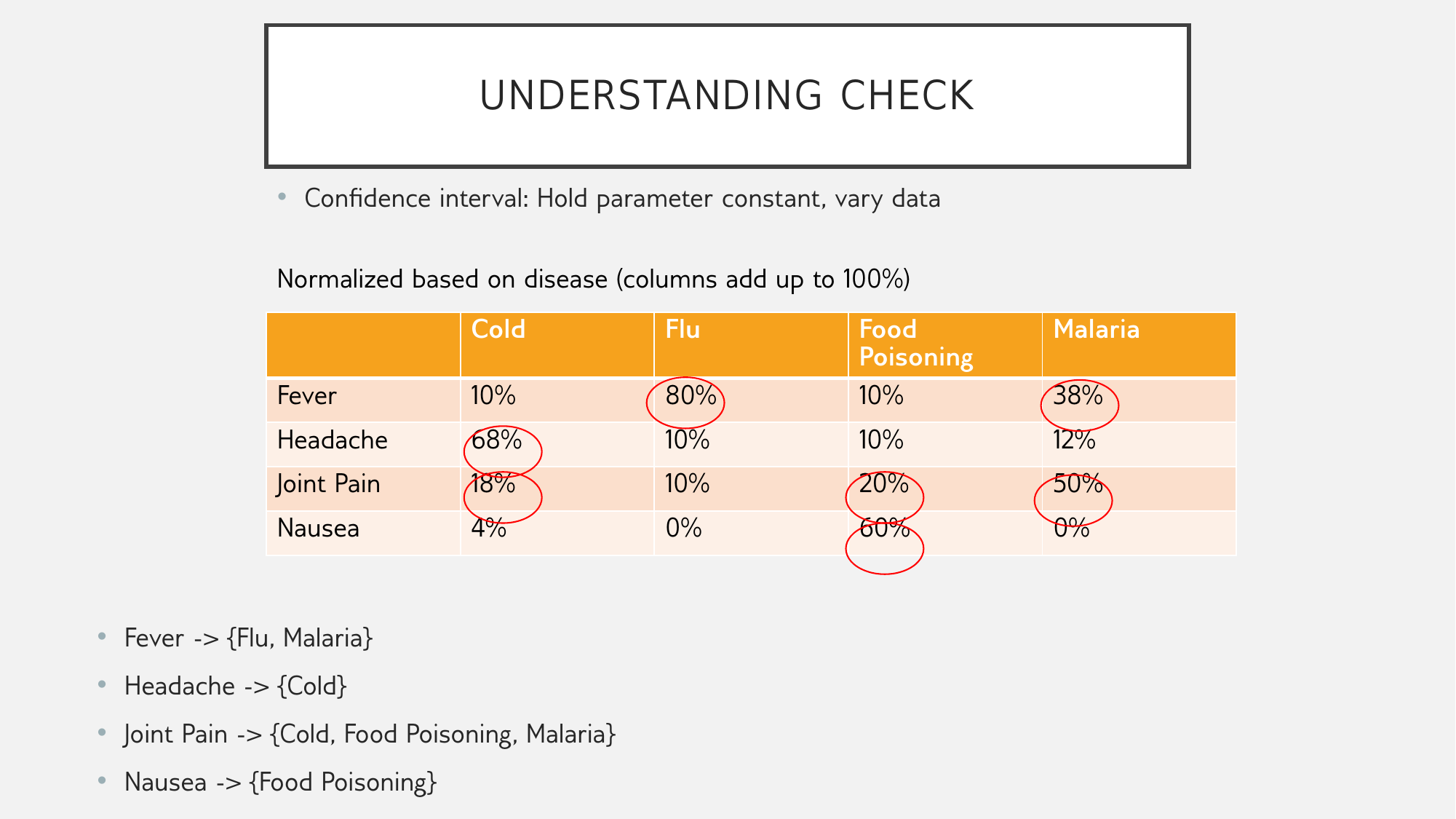

# Understanding check
Confidence interval: Hold parameter constant, vary data
Normalized based on disease (columns add up to 100%)
|  | Cold | Flu | Food Poisoning | Malaria |
| --- | --- | --- | --- | --- |
| Fever | 10% | 80% | 10% | 38% |
| Headache | 68% | 10% | 10% | 12% |
| Joint Pain | 18% | 10% | 20% | 50% |
| Nausea | 4% | 0% | 60% | 0% |

Fever -> {Flu, Malaria}
Headache -> {Cold}
Joint Pain -> {Cold, Food Poisoning, Malaria}
Nausea -> {Food Poisoning}